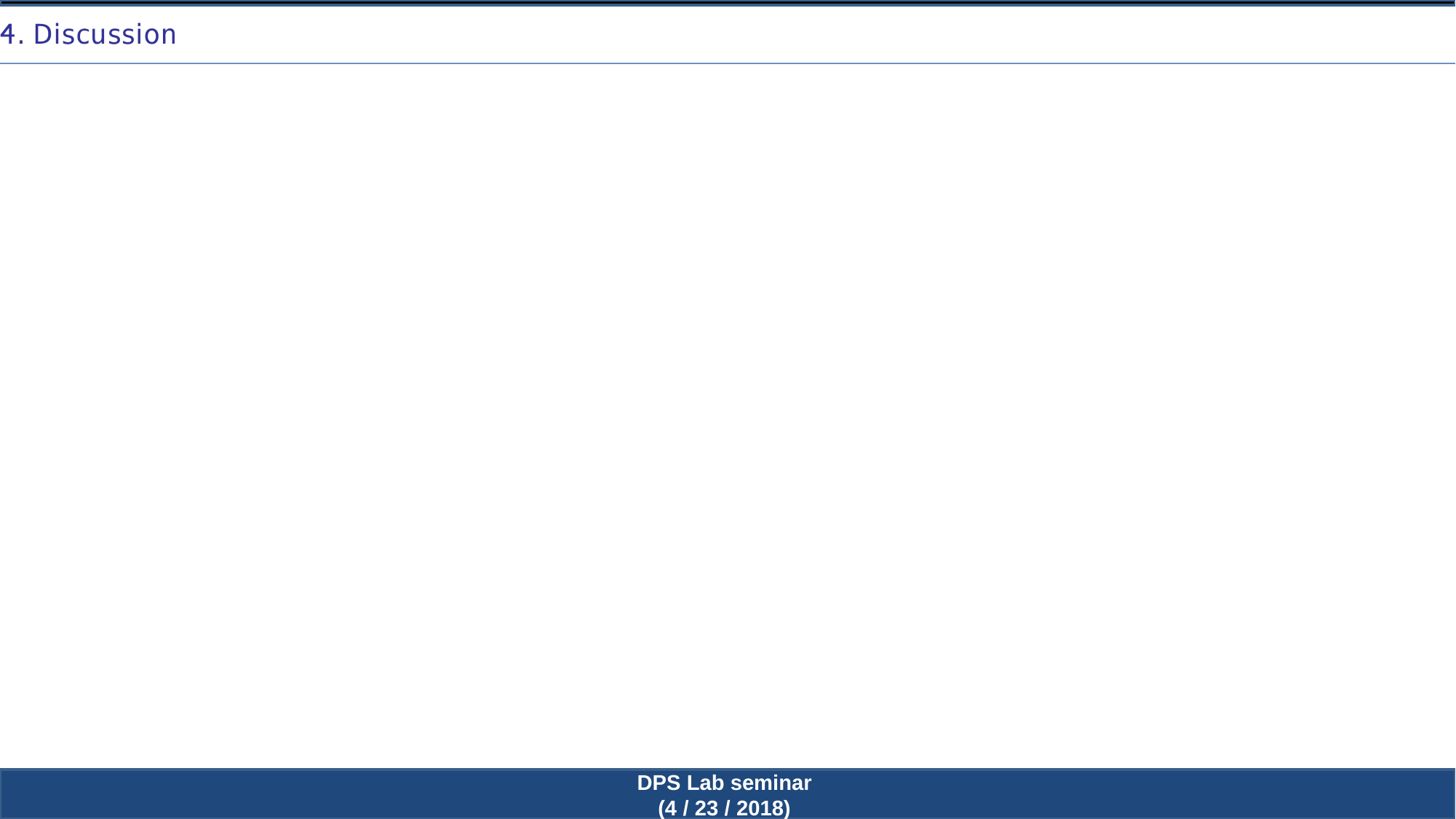

4. Discussion

DPS Lab seminar
(4 / 23 / 2018)